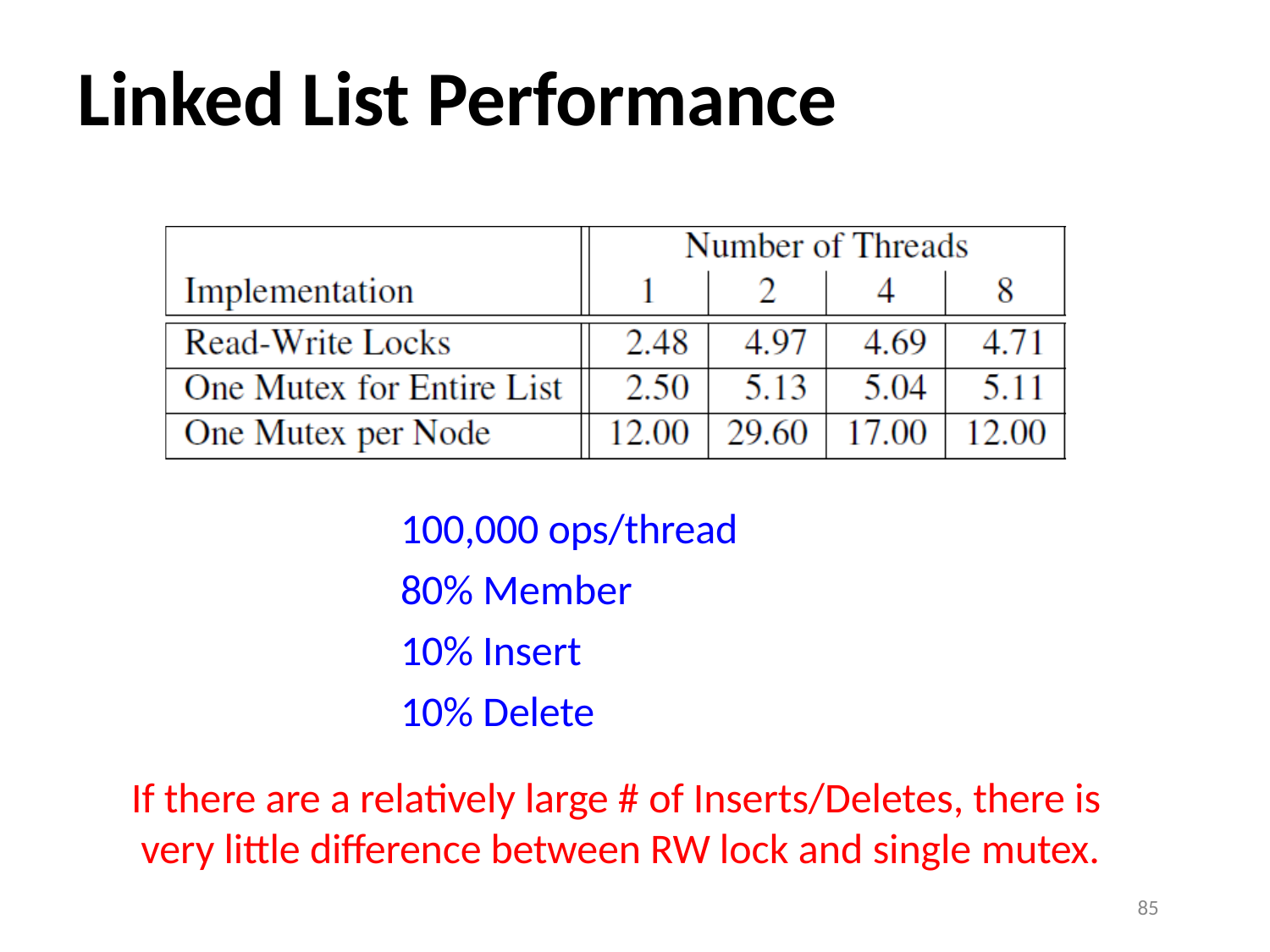

# Linked List Performance

100,000 ops/thread
80% Member
10% Insert
10% Delete
If there are a relatively large # of Inserts/Deletes, there is  very little difference between RW lock and single mutex.
85